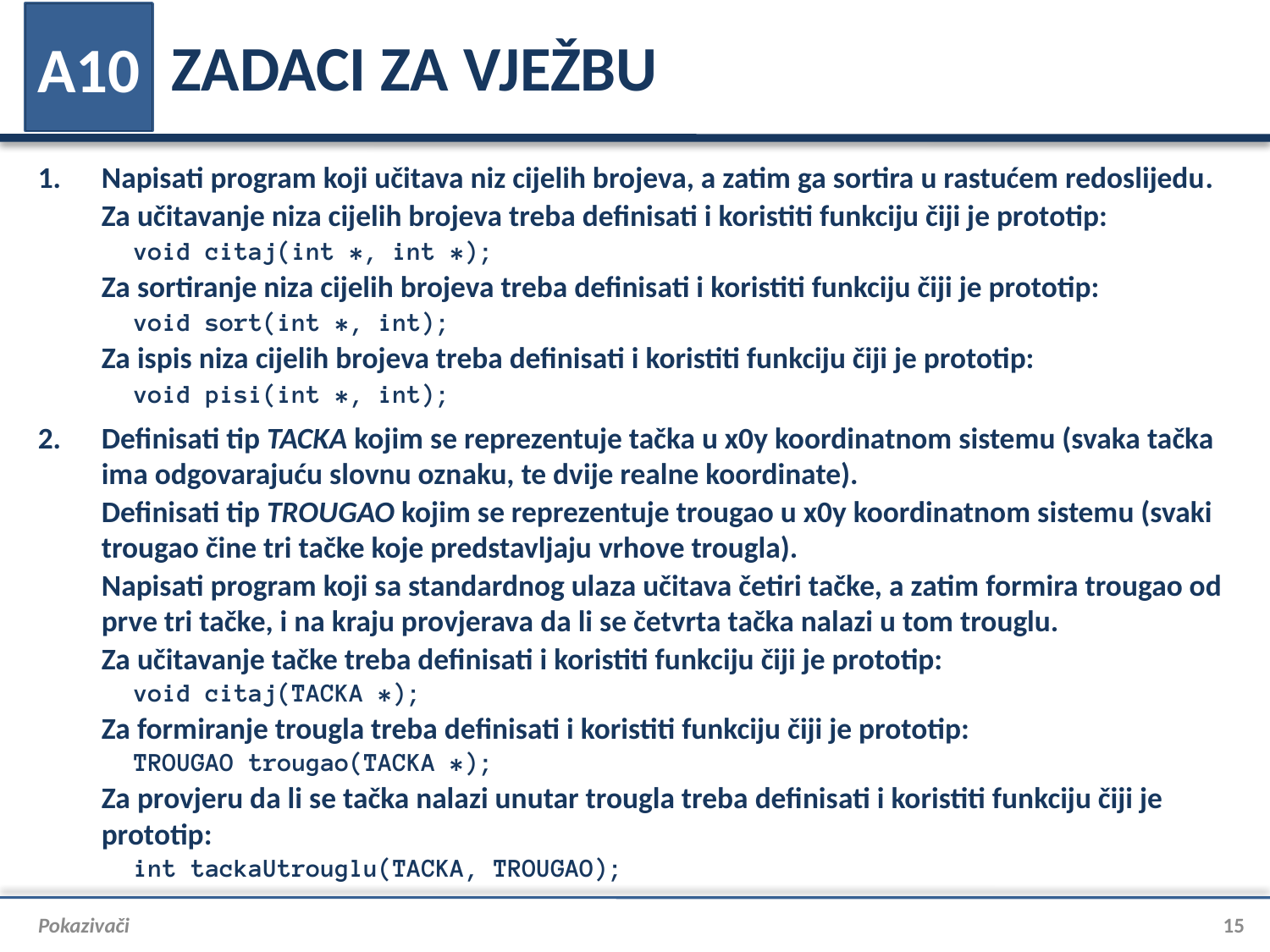

# ZADACI ZA VJEŽBU
A10
Napisati program koji učitava niz cijelih brojeva, a zatim ga sortira u rastućem redoslijedu.
Za učitavanje niza cijelih brojeva treba definisati i koristiti funkciju čiji je prototip:
void citaj(int *, int *);
Za sortiranje niza cijelih brojeva treba definisati i koristiti funkciju čiji je prototip:
void sort(int *, int);
Za ispis niza cijelih brojeva treba definisati i koristiti funkciju čiji je prototip:
void pisi(int *, int);
Definisati tip TACKA kojim se reprezentuje tačka u x0y koordinatnom sistemu (svaka tačka ima odgovarajuću slovnu oznaku, te dvije realne koordinate).
Definisati tip TROUGAO kojim se reprezentuje trougao u x0y koordinatnom sistemu (svaki trougao čine tri tačke koje predstavljaju vrhove trougla).
Napisati program koji sa standardnog ulaza učitava četiri tačke, a zatim formira trougao od prve tri tačke, i na kraju provjerava da li se četvrta tačka nalazi u tom trouglu.
Za učitavanje tačke treba definisati i koristiti funkciju čiji je prototip:
void citaj(TACKA *);
Za formiranje trougla treba definisati i koristiti funkciju čiji je prototip:
TROUGAO trougao(TACKA *);
Za provjeru da li se tačka nalazi unutar trougla treba definisati i koristiti funkciju čiji je prototip:
int tackaUtrouglu(TACKA, TROUGAO);
Pokazivači
15